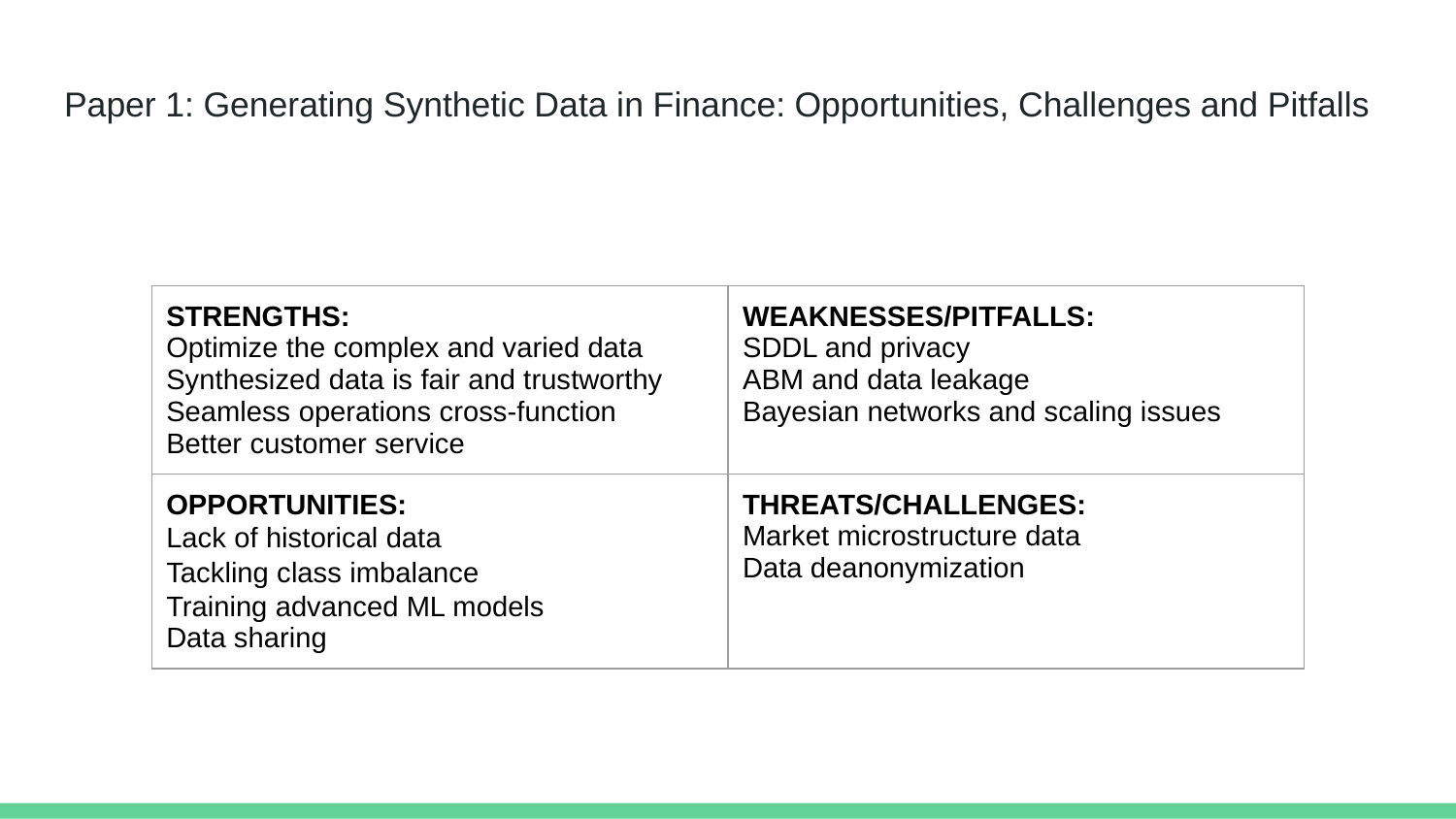

# Paper 1: Generating Synthetic Data in Finance: Opportunities, Challenges and Pitfalls
| STRENGTHS: Optimize the complex and varied data Synthesized data is fair and trustworthy Seamless operations cross-function Better customer service | WEAKNESSES/PITFALLS: SDDL and privacy ABM and data leakage Bayesian networks and scaling issues |
| --- | --- |
| OPPORTUNITIES: Lack of historical data Tackling class imbalance Training advanced ML models Data sharing | THREATS/CHALLENGES: Market microstructure data Data deanonymization |